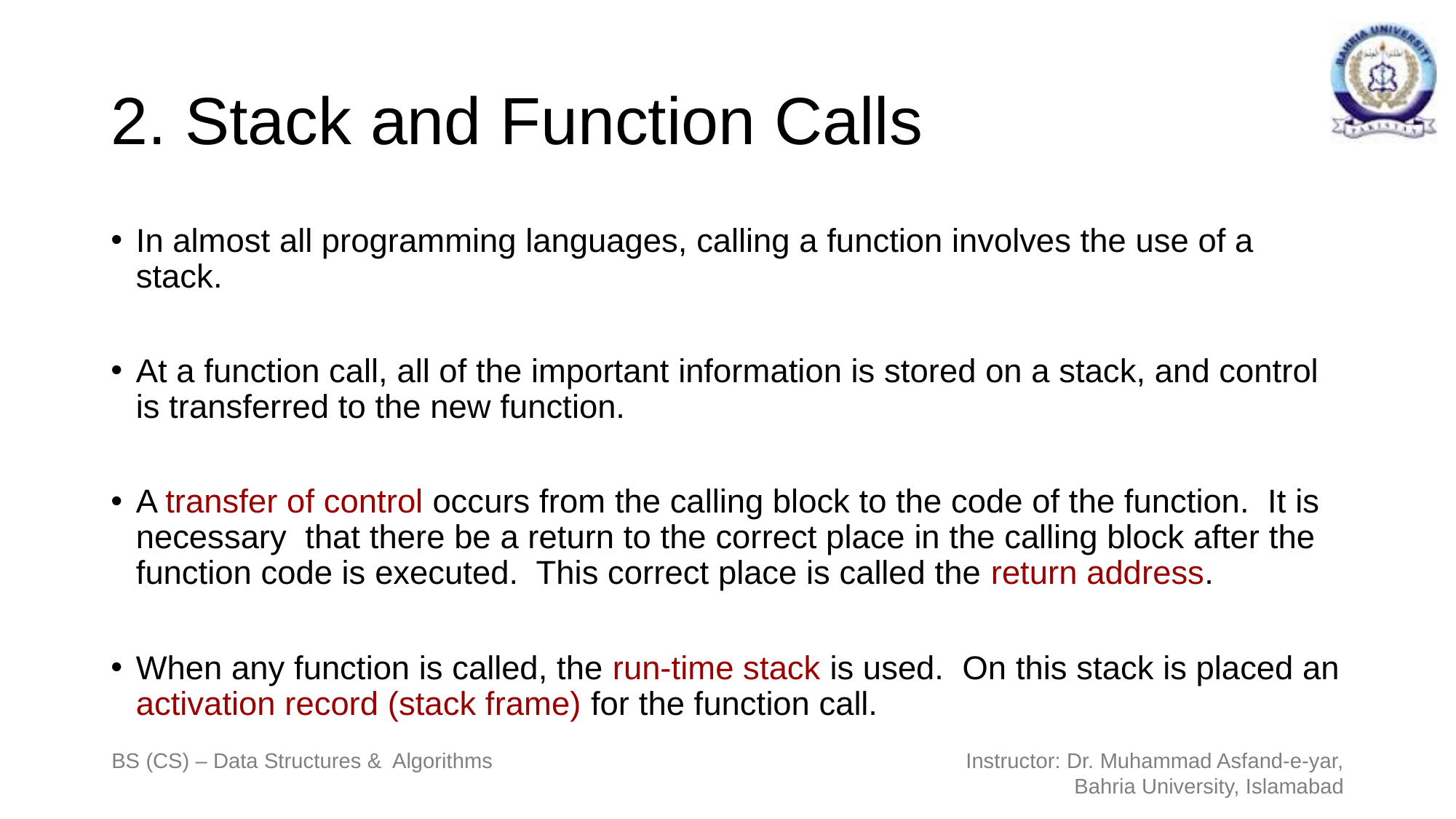

# 2. Stack and Function Calls
In almost all programming languages, calling a function involves the use of a stack.

At a function call, all of the important information is stored on a stack, and control is transferred to the new function.

A transfer of control occurs from the calling block to the code of the function.  It is necessary  that there be a return to the correct place in the calling block after the function code is executed.  This correct place is called the return address.

When any function is called, the run-time stack is used.  On this stack is placed an activation record (stack frame) for the function call.